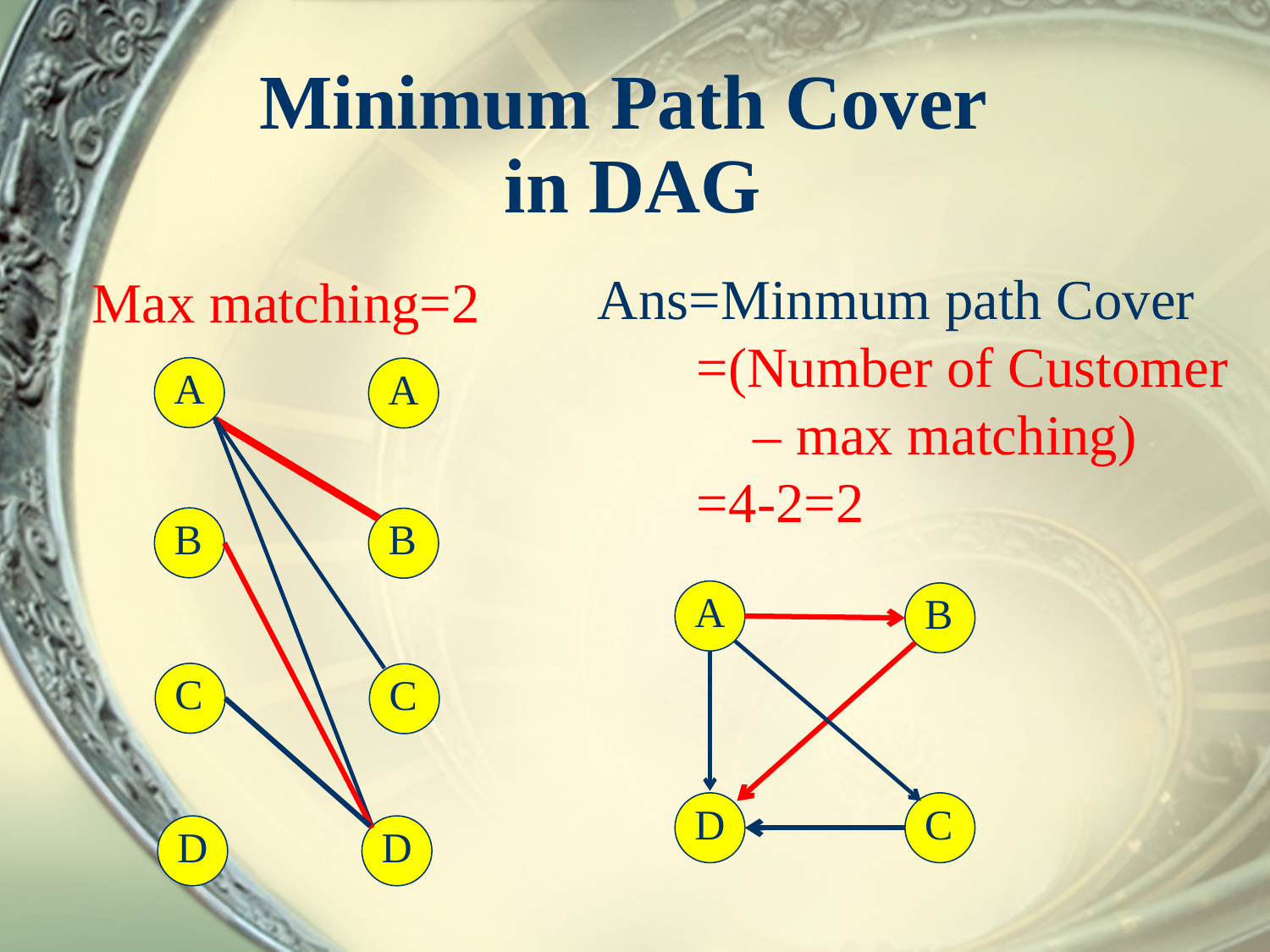

# Minimum Path Cover in DAG
Ans=Minmum path Cover
       =(Number of Customer
           – max matching)
       =4-2=2
Max matching=2
A
A

B
B

A

B

C
C

D
C

D
D